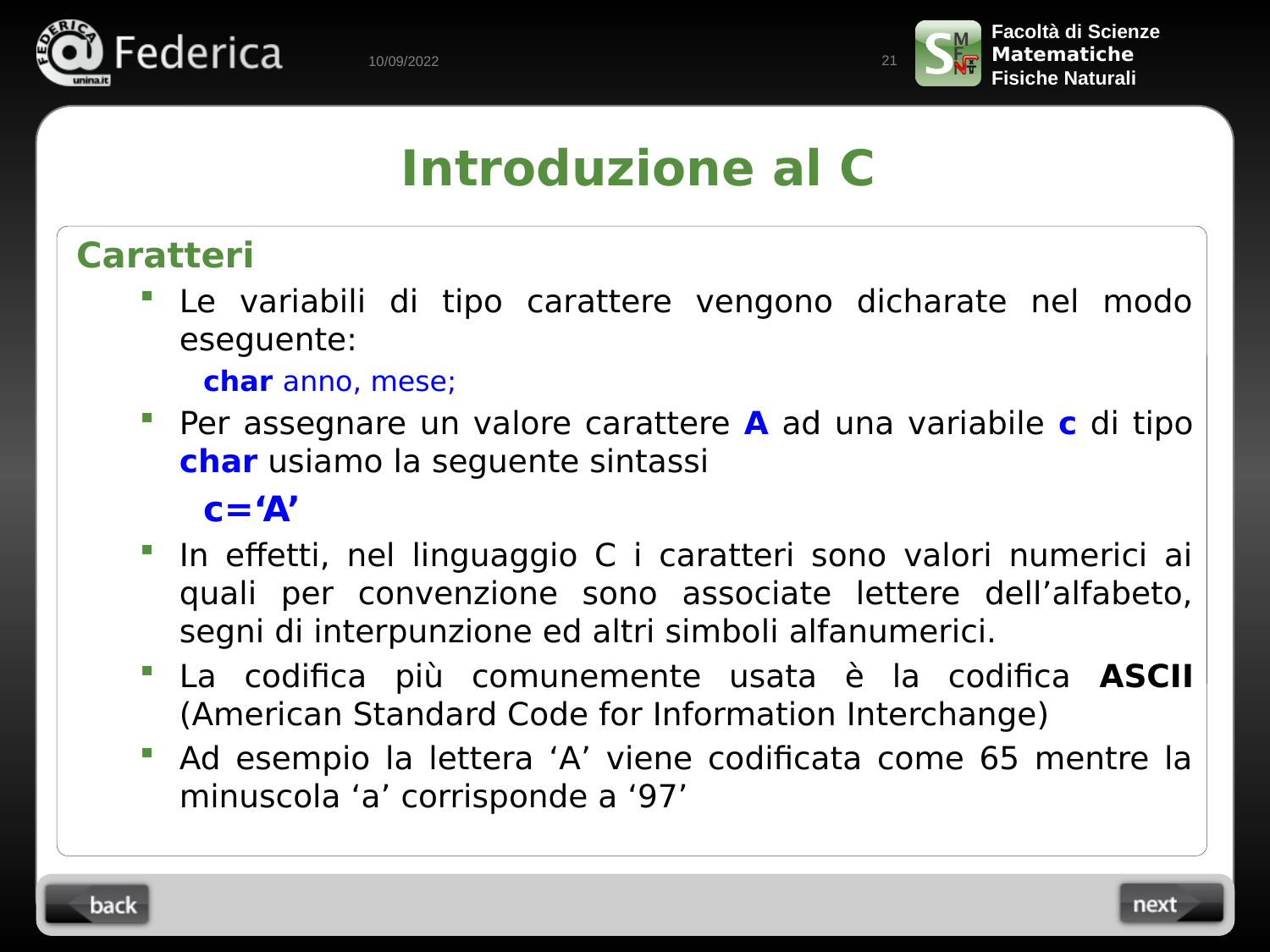

21
10/09/2022
# Introduzione al C

Caratteri
Le variabili di tipo carattere vengono dicharate nel modo eseguente:
char anno, mese;
Per assegnare un valore carattere A ad una variabile c di tipo char usiamo la seguente sintassi
c=‘A’
In effetti, nel linguaggio C i caratteri sono valori numerici ai quali per convenzione sono associate lettere dell’alfabeto, segni di interpunzione ed altri simboli alfanumerici.
La codifica più comunemente usata è la codifica ASCII (American Standard Code for Information Interchange)
Ad esempio la lettera ‘A’ viene codificata come 65 mentre la minuscola ‘a’ corrisponde a ‘97’